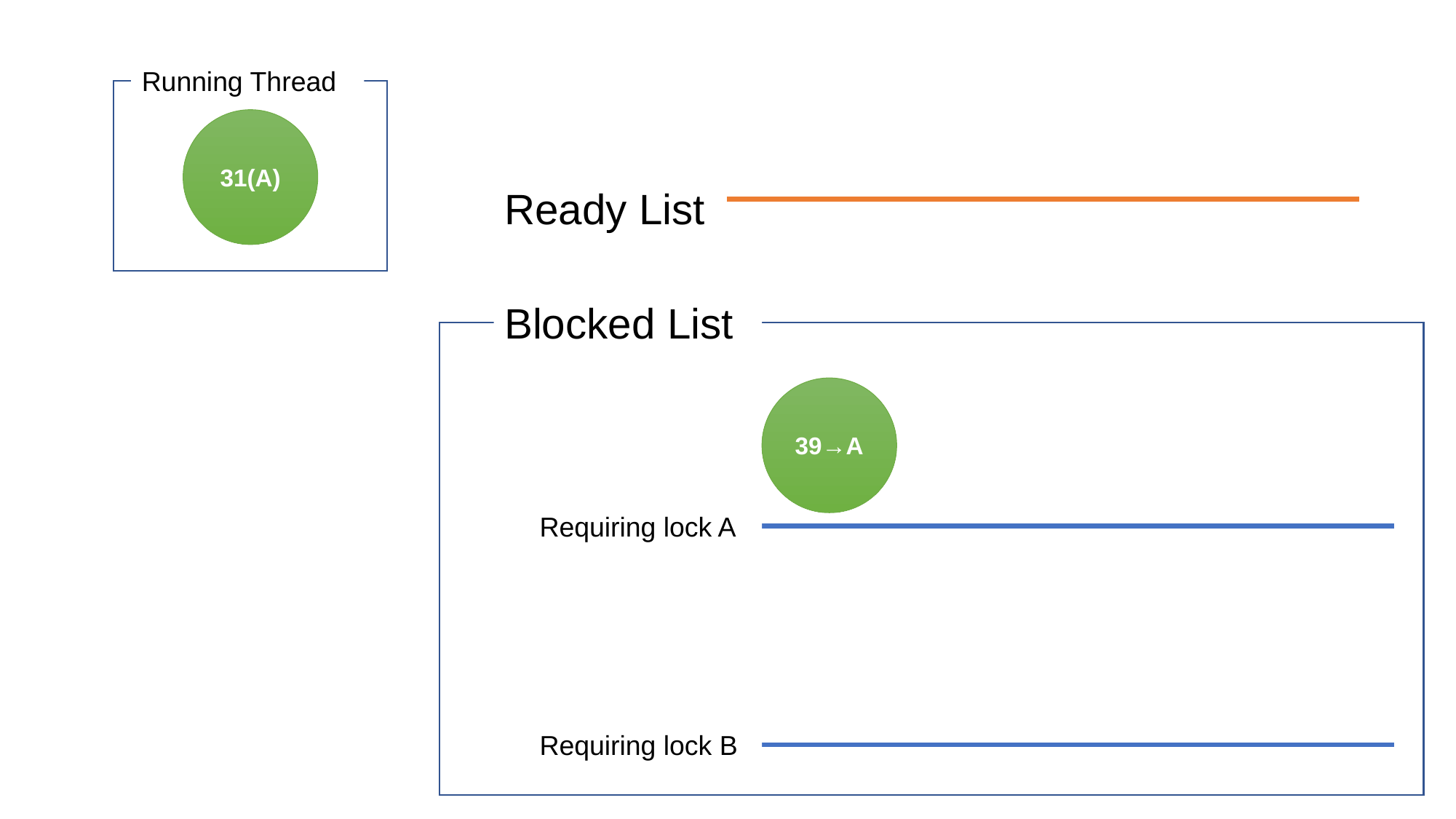

Running Thread

31(A)
Ready List
Blocked List

39→A
Requiring lock A
Requiring lock B